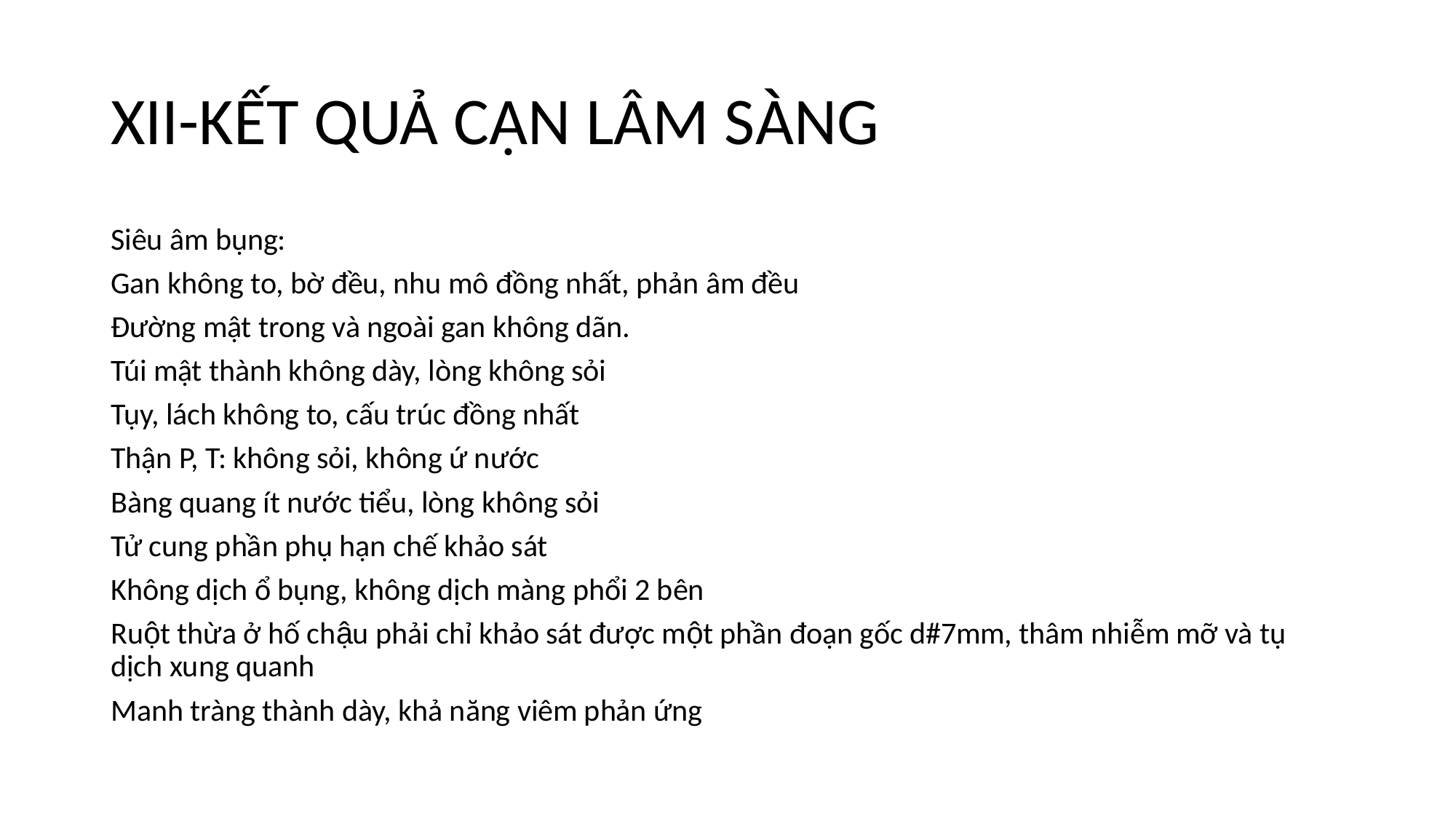

# XII-KẾT QUẢ CẬN LÂM SÀNG
Siêu âm bụng:
Gan không to, bờ đều, nhu mô đồng nhất, phản âm đều
Đường mật trong và ngoài gan không dãn.
Túi mật thành không dày, lòng không sỏi
Tụy, lách không to, cấu trúc đồng nhất
Thận P, T: không sỏi, không ứ nước
Bàng quang ít nước tiểu, lòng không sỏi
Tử cung phần phụ hạn chế khảo sát
Không dịch ổ bụng, không dịch màng phổi 2 bên
Ruột thừa ở hố chậu phải chỉ khảo sát được một phần đoạn gốc d#7mm, thâm nhiễm mỡ và tụ dịch xung quanh
Manh tràng thành dày, khả năng viêm phản ứng